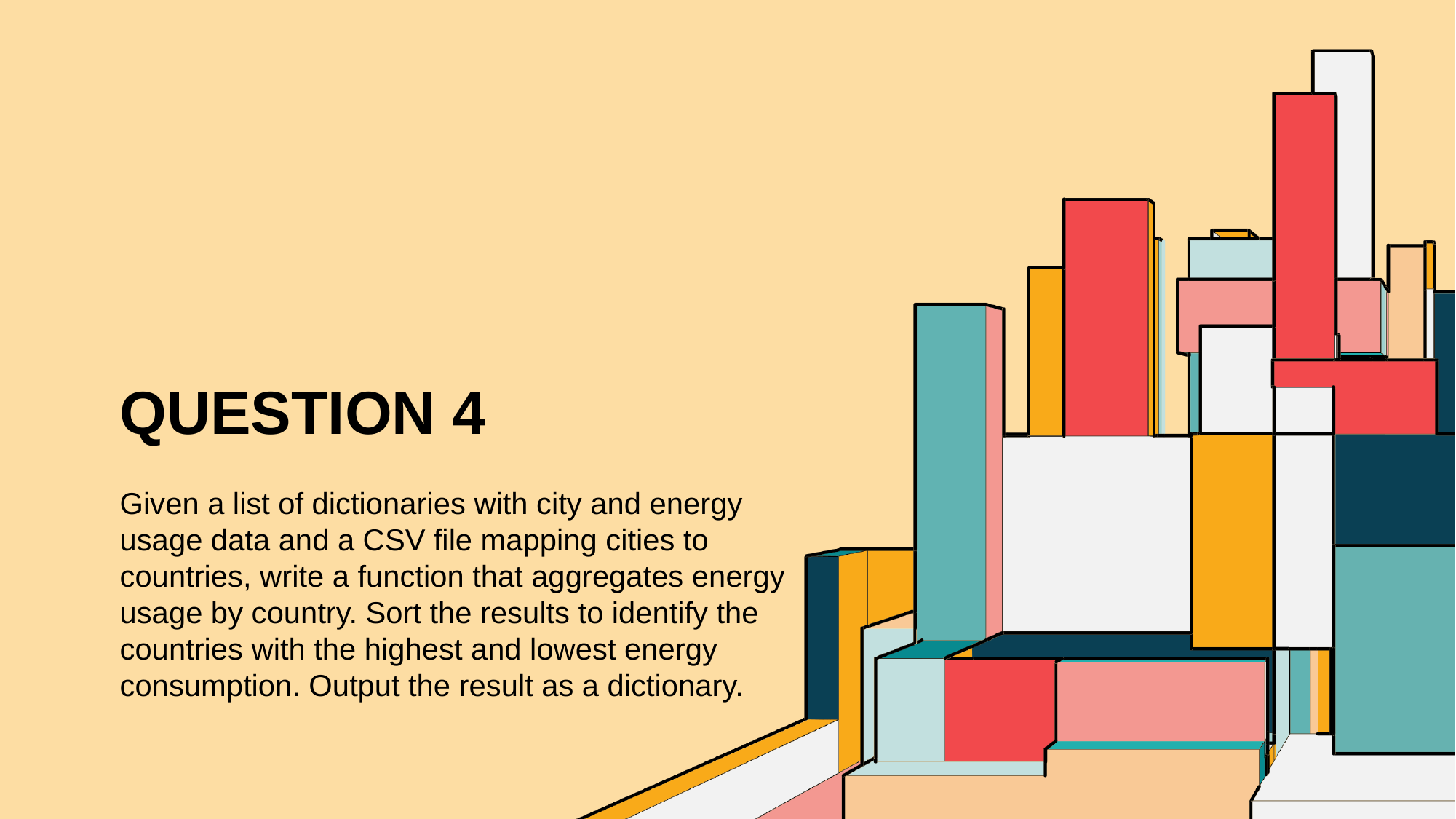

# Question 4
Given a list of dictionaries with city and energy usage data and a CSV file mapping cities to countries, write a function that aggregates energy usage by country. Sort the results to identify the countries with the highest and lowest energy consumption. Output the result as a dictionary.